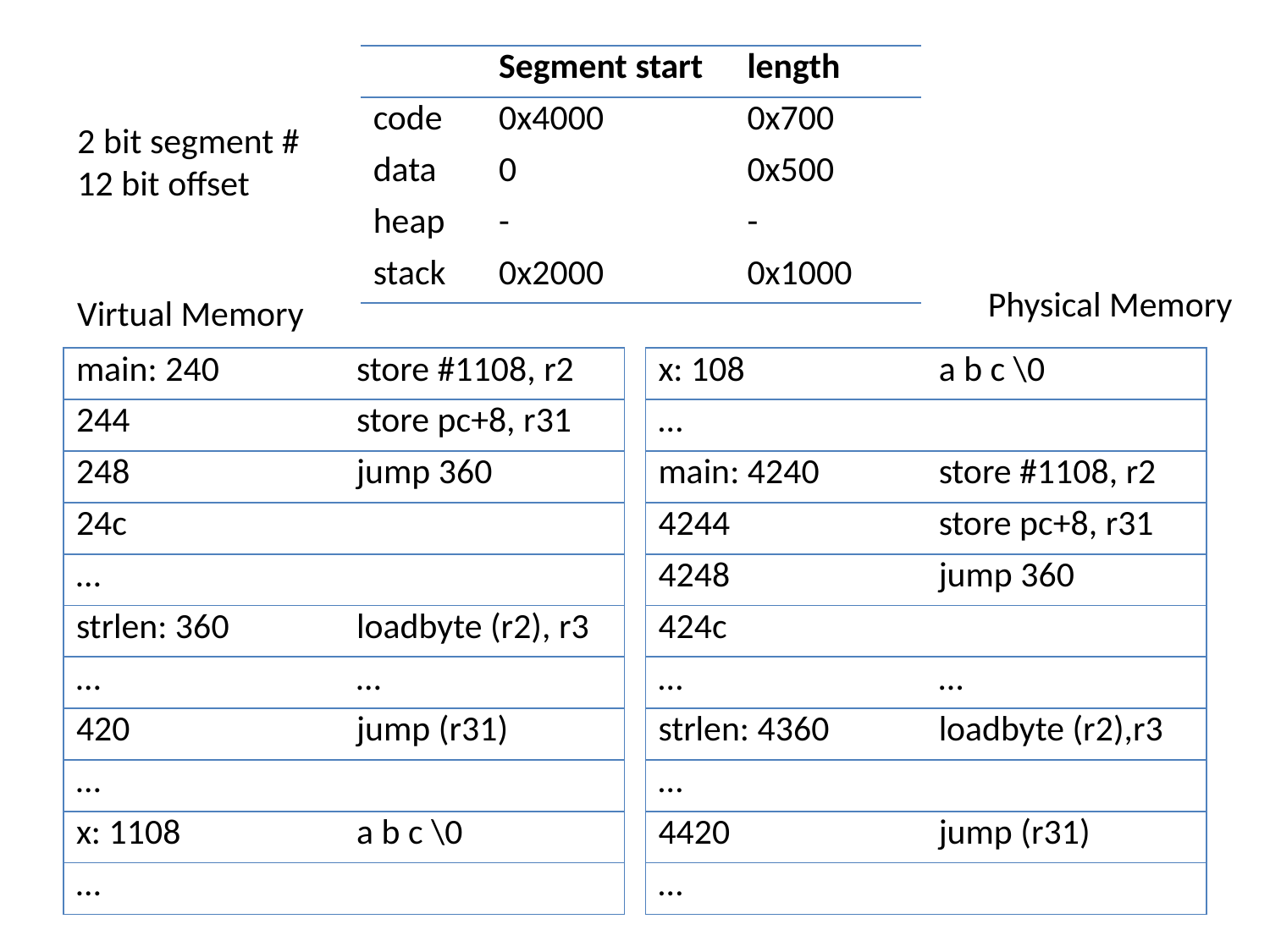

|  | Segment start | length |
| --- | --- | --- |
| code | 0x4000 | 0x700 |
| data | 0 | 0x500 |
| heap | - | - |
| stack | 0x2000 | 0x1000 |
2 bit segment #
12 bit offset
Physical Memory
Virtual Memory
| main: 240 | store #1108, r2 |
| --- | --- |
| 244 | store pc+8, r31 |
| 248 | jump 360 |
| 24c |  |
| … |  |
| strlen: 360 | loadbyte (r2), r3 |
| … | … |
| 420 | jump (r31) |
| … |  |
| x: 1108 | a b c \0 |
| … |  |
| x: 108 | a b c \0 |
| --- | --- |
| … |  |
| main: 4240 | store #1108, r2 |
| 4244 | store pc+8, r31 |
| 4248 | jump 360 |
| 424c |  |
| … | … |
| strlen: 4360 | loadbyte (r2),r3 |
| … |  |
| 4420 | jump (r31) |
| … |  |